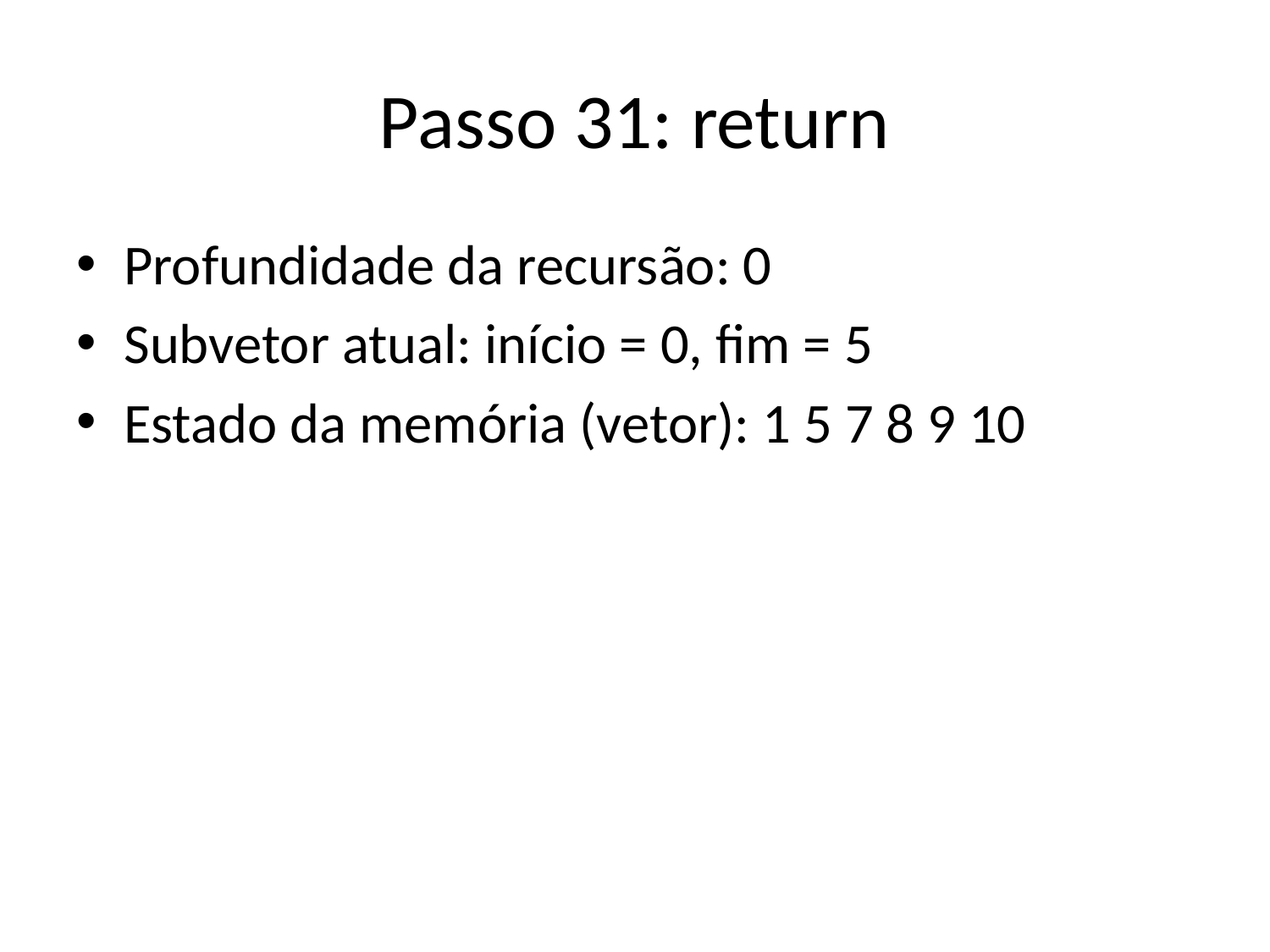

# Passo 31: return
Profundidade da recursão: 0
Subvetor atual: início = 0, fim = 5
Estado da memória (vetor): 1 5 7 8 9 10